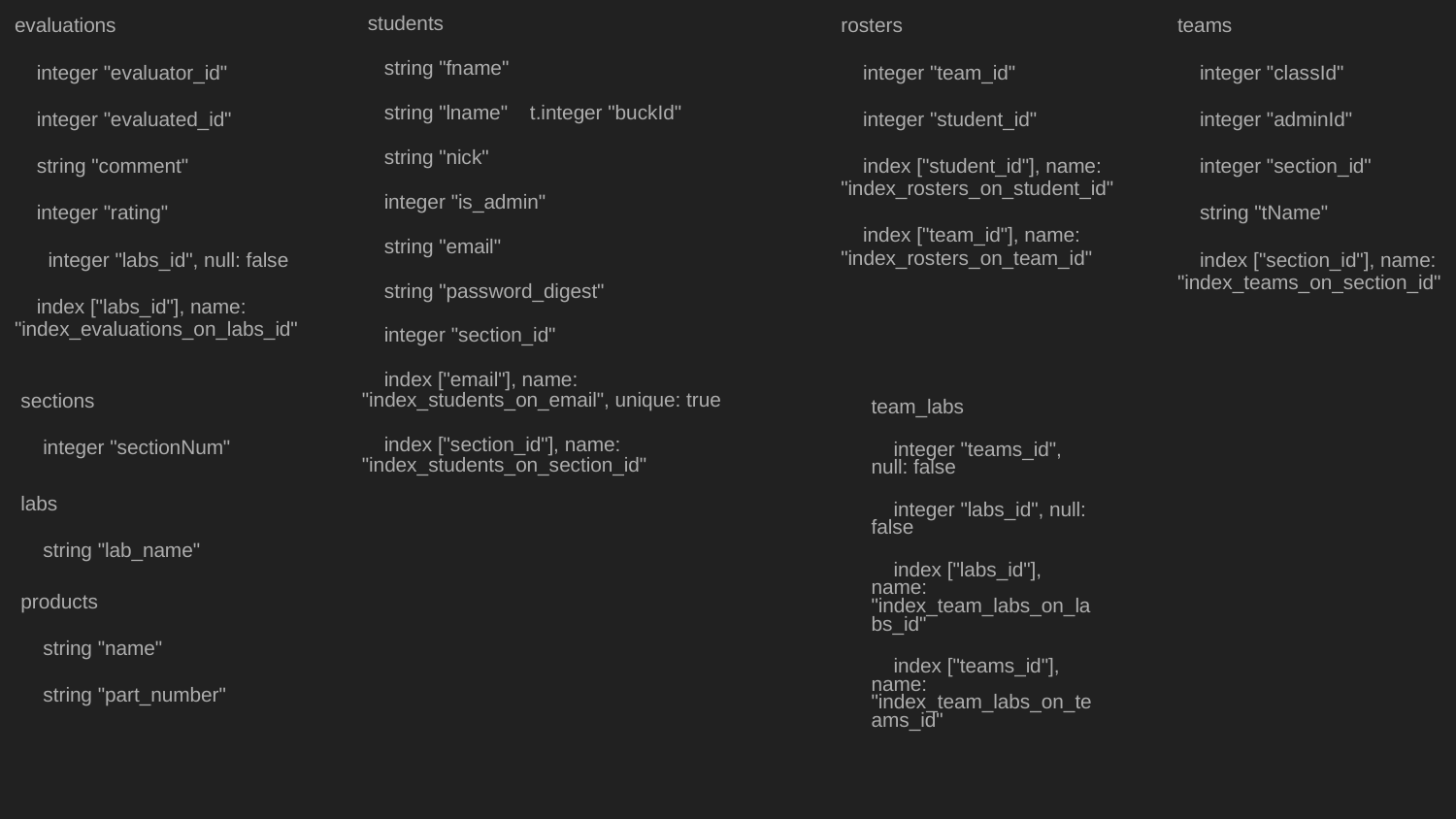

evaluations
    integer "evaluator_id"
    integer "evaluated_id"
    string "comment"
    integer "rating"
      integer "labs_id", null: false
    index ["labs_id"], name: "index_evaluations_on_labs_id"
 students
    string "fname"
    string "lname"    t.integer "buckId"
    string "nick"
    integer "is_admin"
    string "email"
    string "password_digest"
    integer "section_id"
    index ["email"], name: "index_students_on_email", unique: true
    index ["section_id"], name: "index_students_on_section_id"
rosters
    integer "team_id"
    integer "student_id"
    index ["student_id"], name: "index_rosters_on_student_id"
    index ["team_id"], name: "index_rosters_on_team_id"

teams
    integer "classId"
    integer "adminId"
    integer "section_id"
    string "tName"
    index ["section_id"], name: "index_teams_on_section_id"
sections
    integer "sectionNum"
team_labs
    integer "teams_id", null: false
    integer "labs_id", null: false
    index ["labs_id"], name: "index_team_labs_on_labs_id"
    index ["teams_id"], name: "index_team_labs_on_teams_id"
labs
    string "lab_name"
products
    string "name"
    string "part_number"